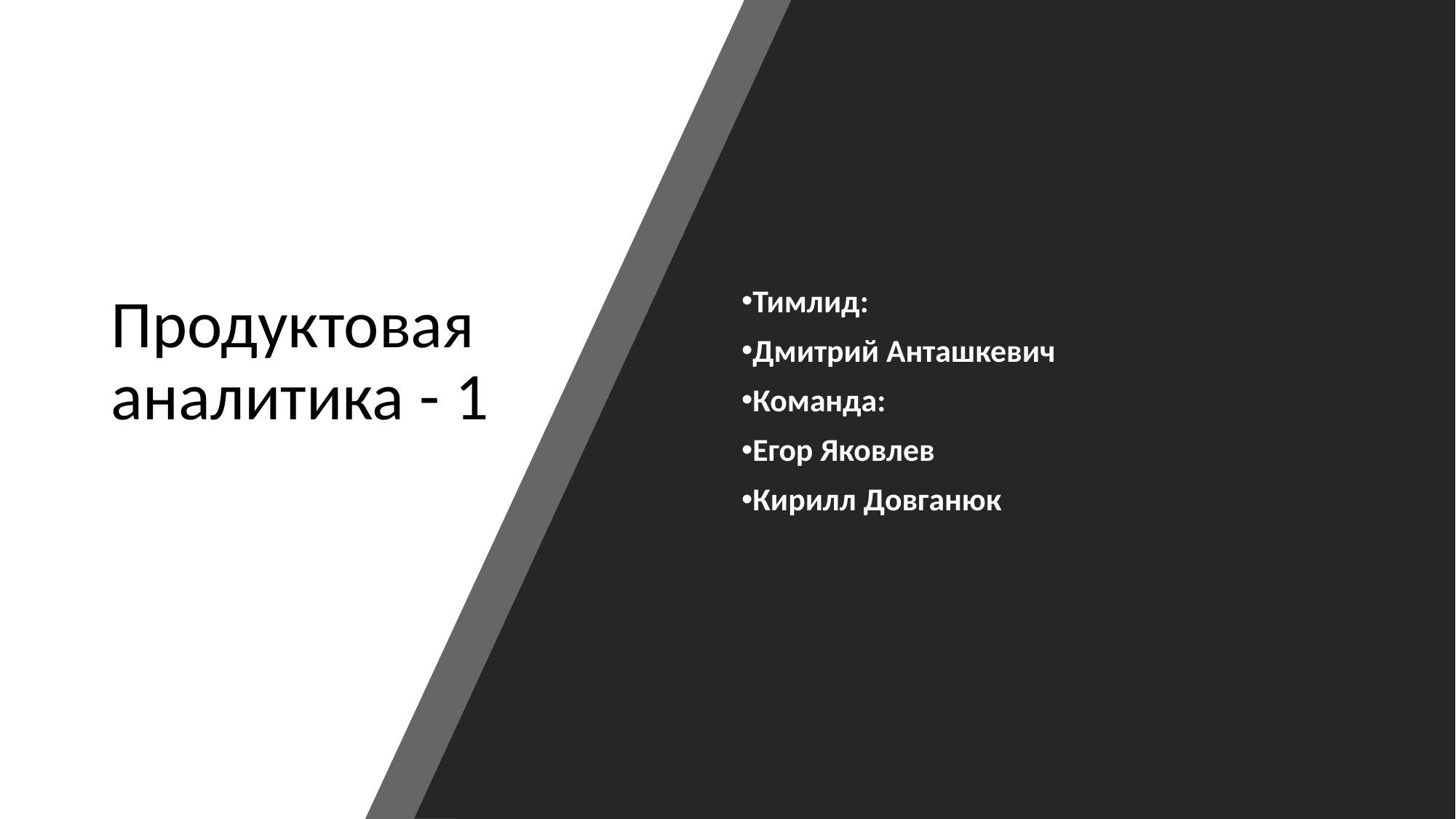

# Продуктовая аналитика - 1
Тимлид:
Дмитрий Анташкевич
Команда:
Егор Яковлев
Кирилл Довганюк